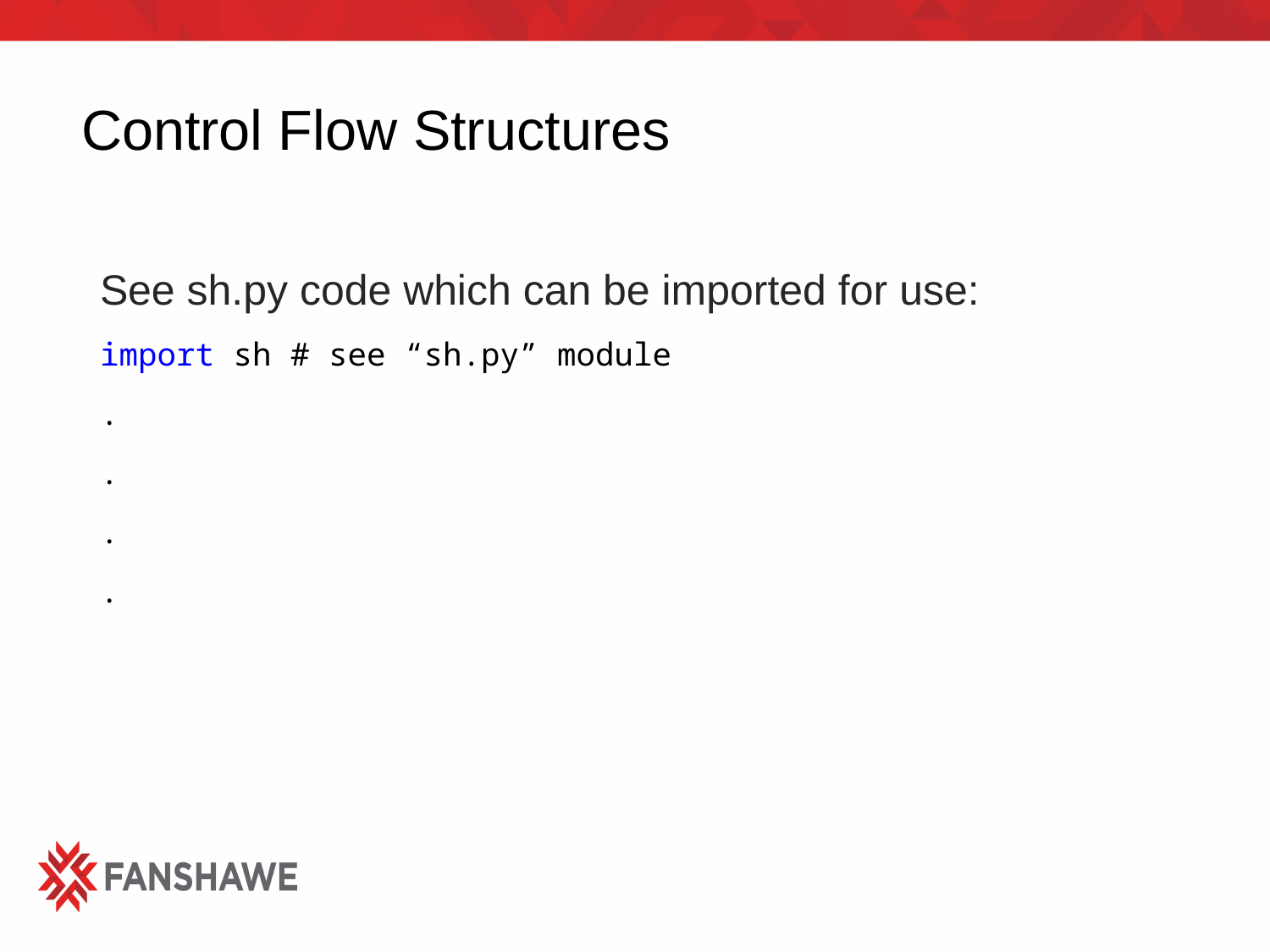

# Control Flow Structures
See sh.py code which can be imported for use:
import sh # see “sh.py” module
.
.
.
.